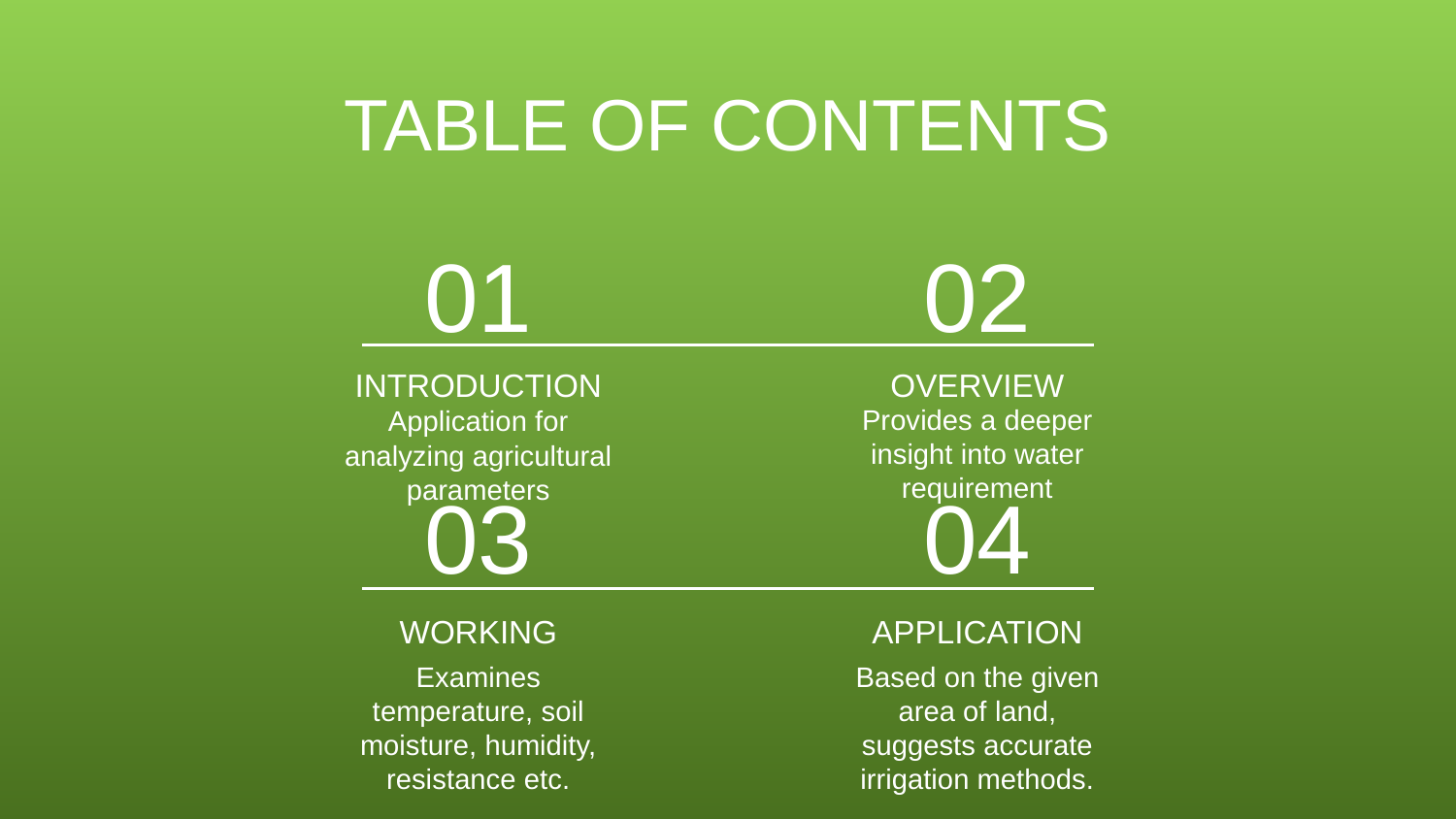

TABLE OF CONTENTS
01
02
# INTRODUCTION
OVERVIEW
Provides a deeper insight into water requirement
Application for analyzing agricultural parameters
03
04
WORKING
APPLICATION
Examines temperature, soil moisture, humidity, resistance etc.
Based on the given area of land, suggests accurate irrigation methods.